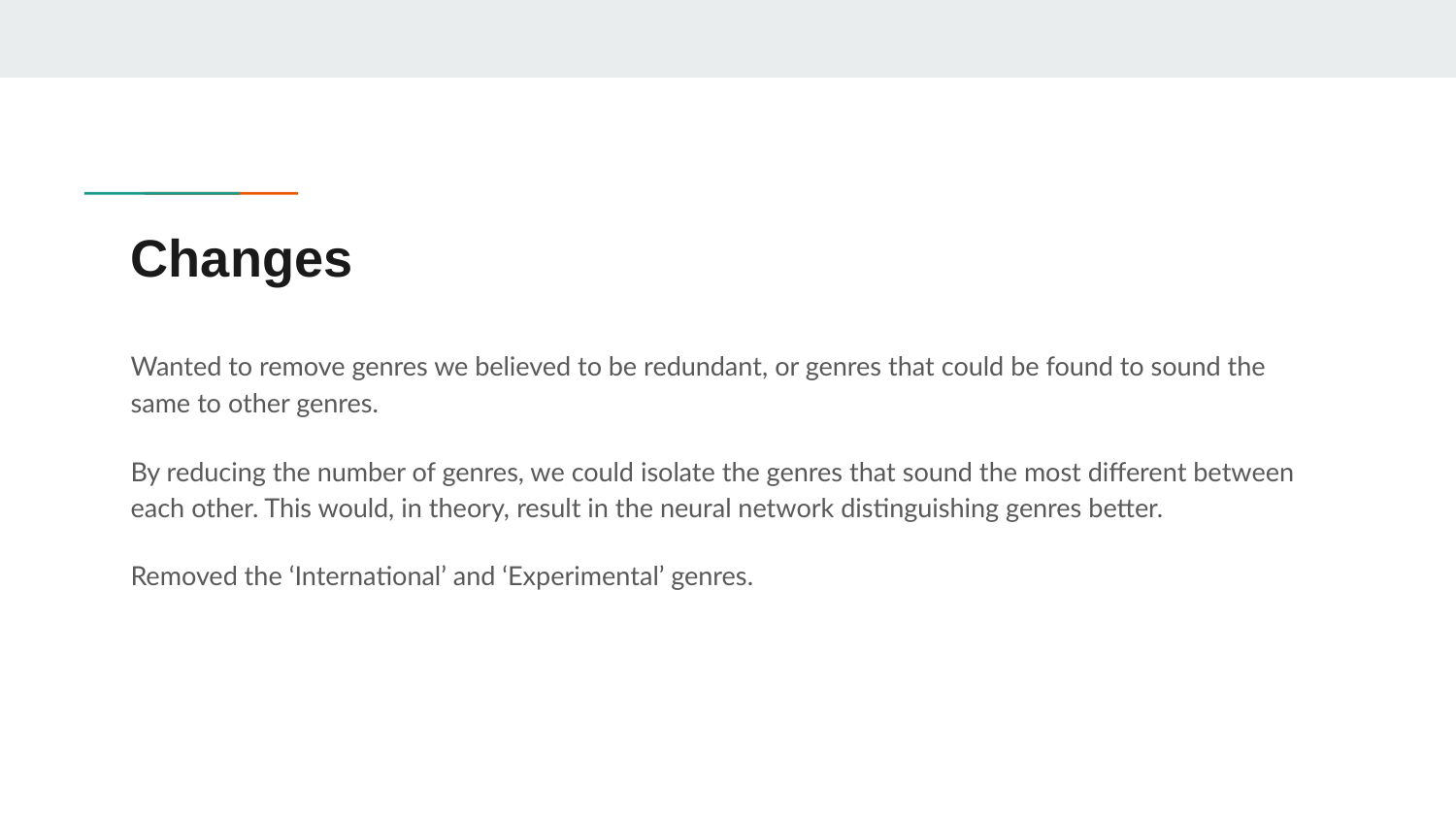

# Changes
Wanted to remove genres we believed to be redundant, or genres that could be found to sound the same to other genres.
By reducing the number of genres, we could isolate the genres that sound the most different between each other. This would, in theory, result in the neural network distinguishing genres better.
Removed the ‘International’ and ‘Experimental’ genres.